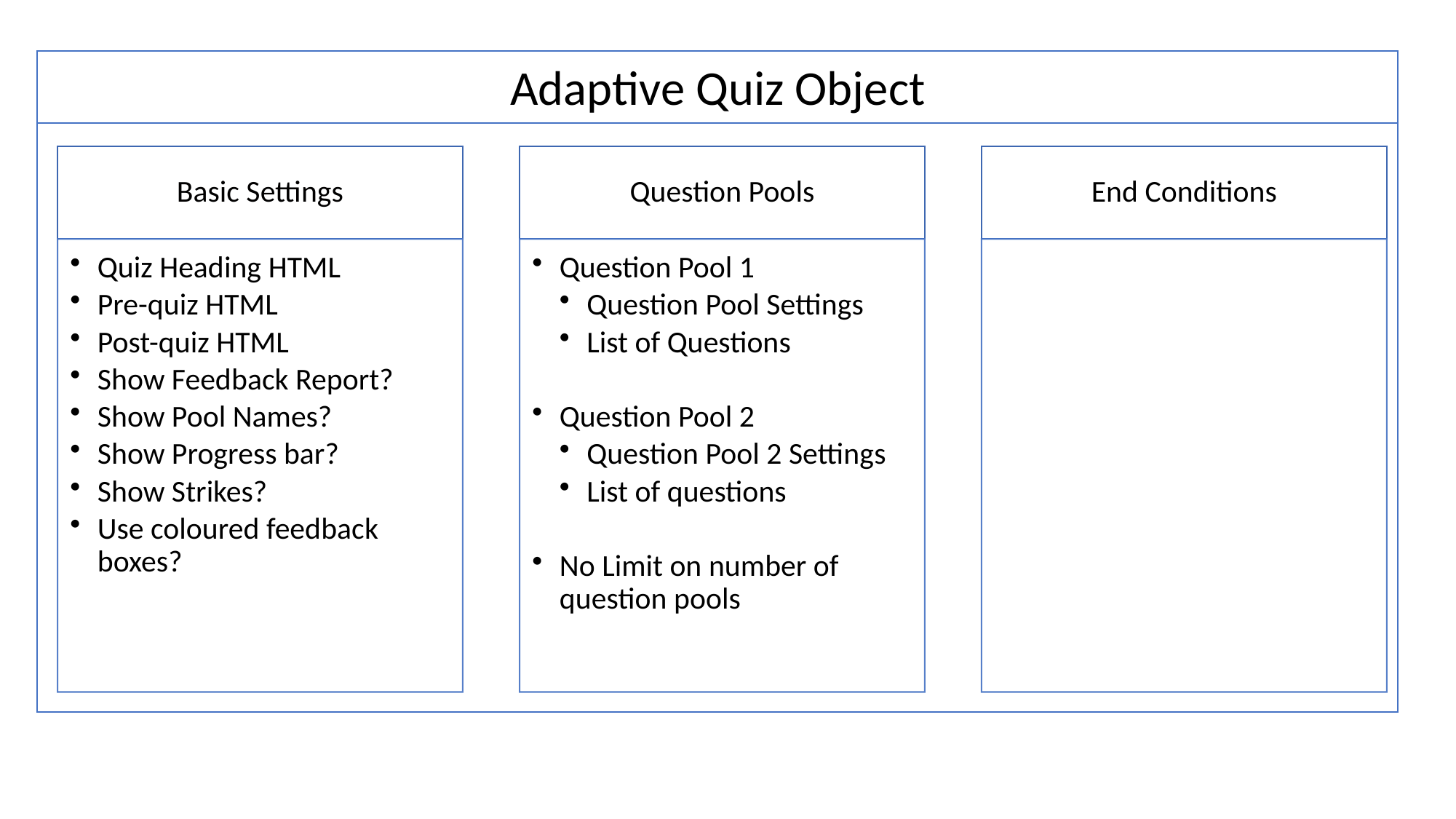

Adaptive Quiz Object

Basic Settings
Quiz Heading HTML
Pre-quiz HTML
Post-quiz HTML
Show Feedback Report?
Show Pool Names?
Show Progress bar?
Show Strikes?
Use coloured feedback boxes?
Question Pools
Question Pool 1
Question Pool Settings
List of Questions

Question Pool 2
Question Pool 2 Settings
List of questions

No Limit on number of question pools

End Conditions